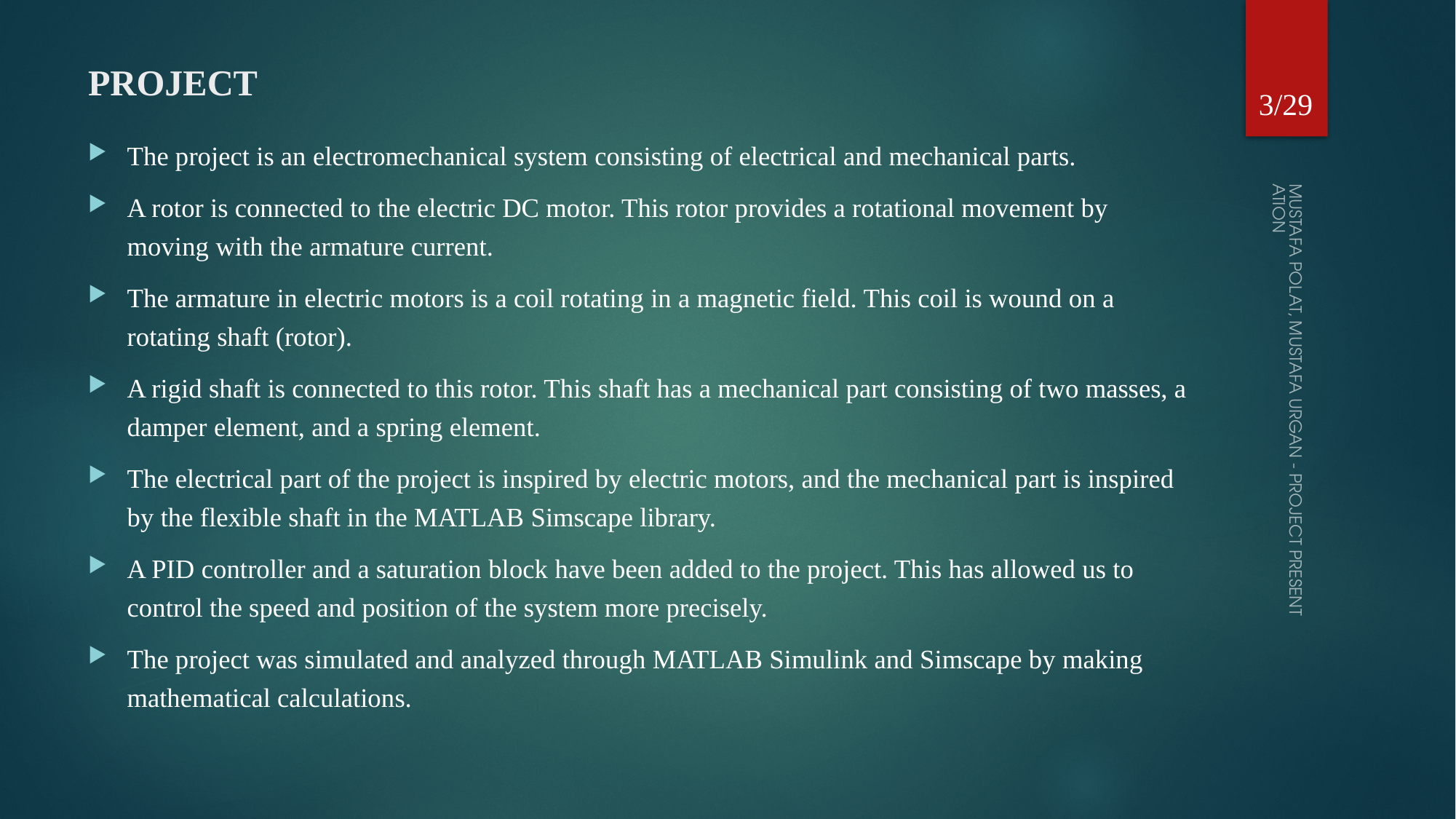

3/29
# PROJECT
The project is an electromechanical system consisting of electrical and mechanical parts.
A rotor is connected to the electric DC motor. This rotor provides a rotational movement by moving with the armature current.
The armature in electric motors is a coil rotating in a magnetic field. This coil is wound on a rotating shaft (rotor).
A rigid shaft is connected to this rotor. This shaft has a mechanical part consisting of two masses, a damper element, and a spring element.
The electrical part of the project is inspired by electric motors, and the mechanical part is inspired by the flexible shaft in the MATLAB Simscape library.
A PID controller and a saturation block have been added to the project. This has allowed us to control the speed and position of the system more precisely.
The project was simulated and analyzed through MATLAB Simulink and Simscape by making mathematical calculations.
MUSTAFA POLAT, MUSTAFA URGAN - PROJECT PRESENTATION